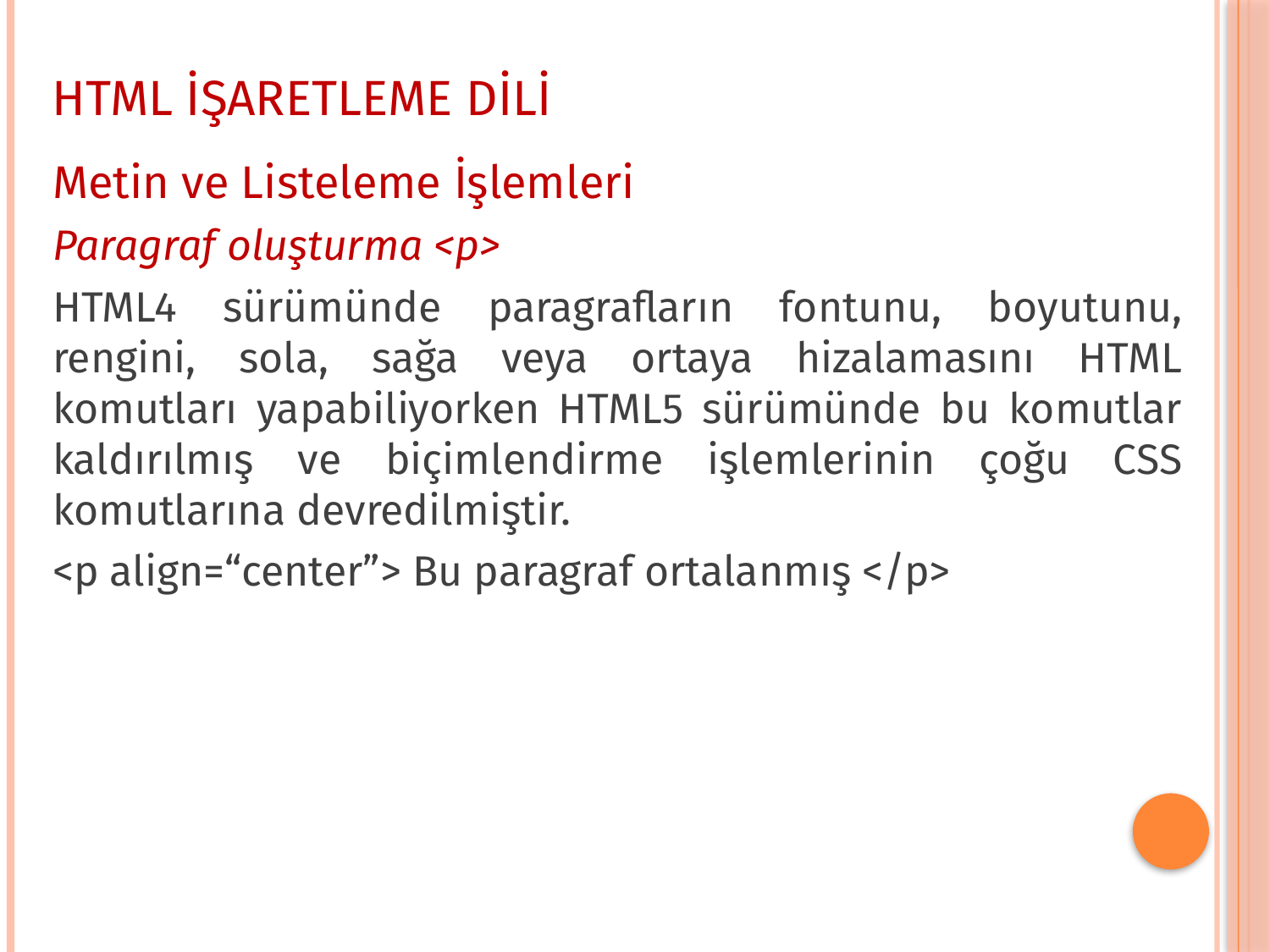

HTML İŞARETLEME DİLİ
Metin ve Listeleme İşlemleri
Paragraf oluşturma <p>
HTML4 sürümünde paragrafların fontunu, boyutunu, rengini, sola, sağa veya ortaya hizalamasını HTML komutları yapabiliyorken HTML5 sürümünde bu komutlar kaldırılmış ve biçimlendirme işlemlerinin çoğu CSS komutlarına devredilmiştir.
<p align=“center”> Bu paragraf ortalanmış </p>